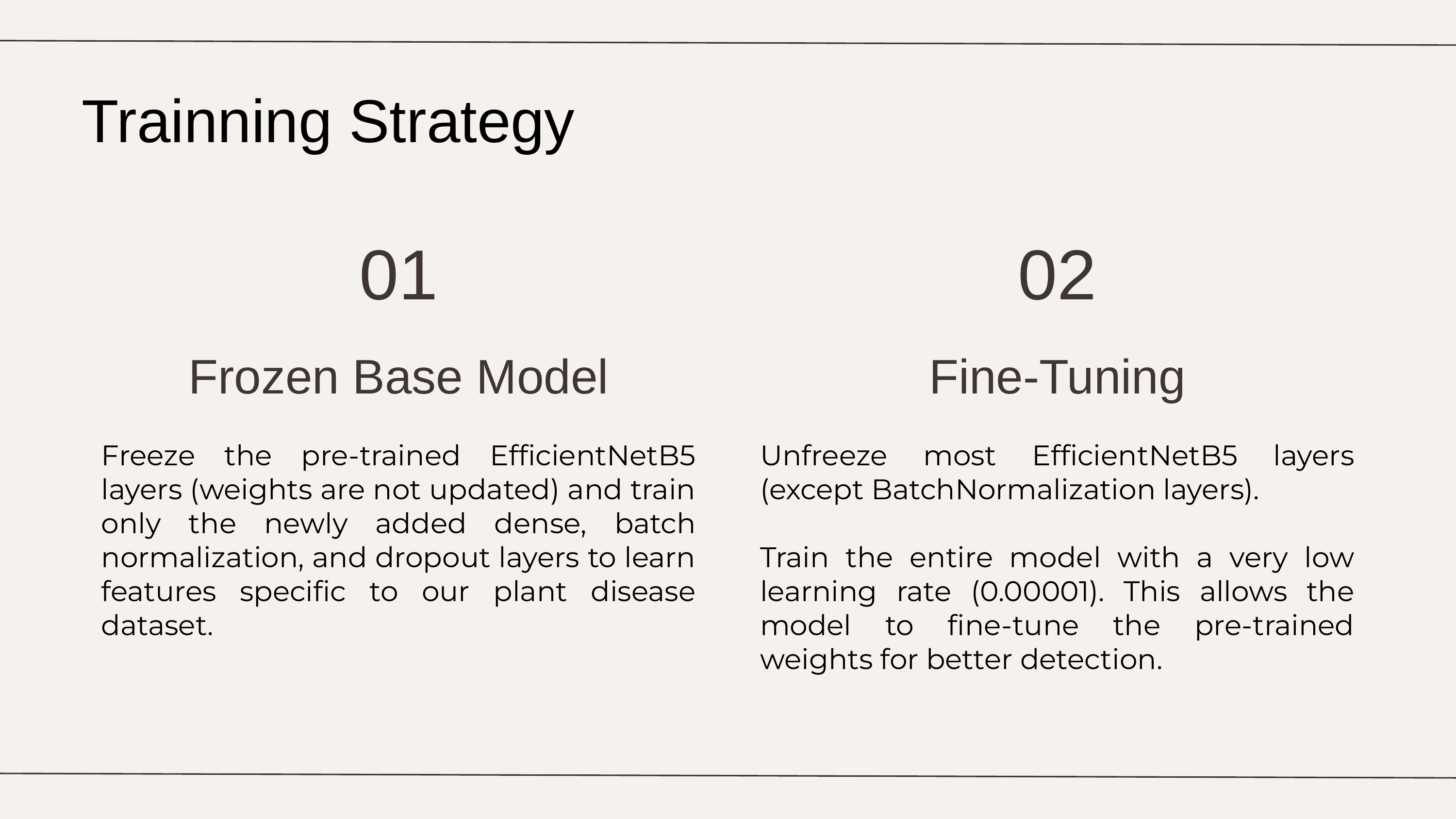

Trainning Strategy
01
02
Frozen Base Model
Fine-Tuning
Freeze the pre-trained EfficientNetB5 layers (weights are not updated) and train only the newly added dense, batch normalization, and dropout layers to learn features specific to our plant disease dataset.
Unfreeze most EfficientNetB5 layers (except BatchNormalization layers).

Train the entire model with a very low learning rate (0.00001). This allows the model to fine-tune the pre-trained weights for better detection.